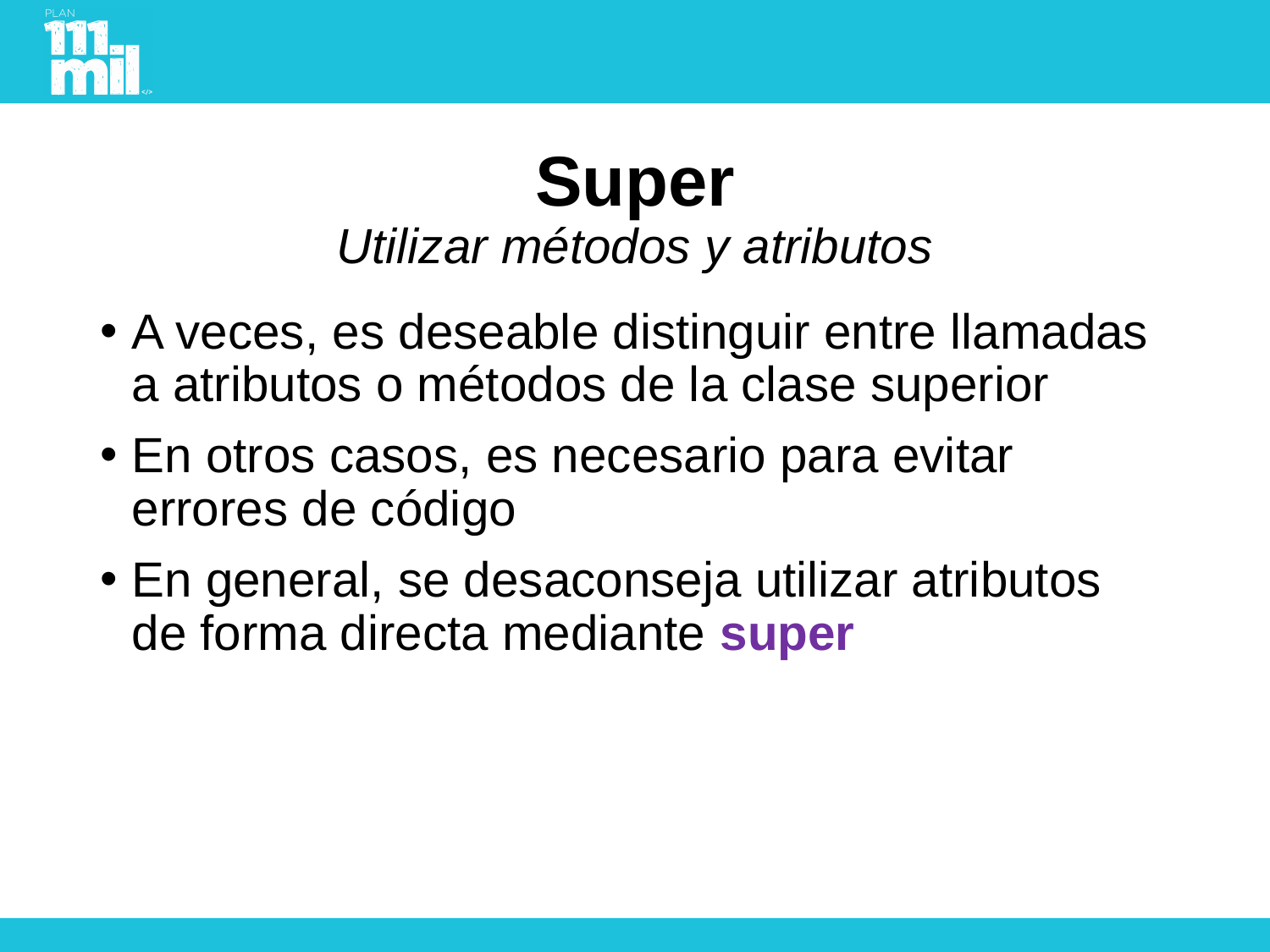

# Super Utilizar métodos y atributos
A veces, es deseable distinguir entre llamadas a atributos o métodos de la clase superior
En otros casos, es necesario para evitar errores de código
En general, se desaconseja utilizar atributos de forma directa mediante super